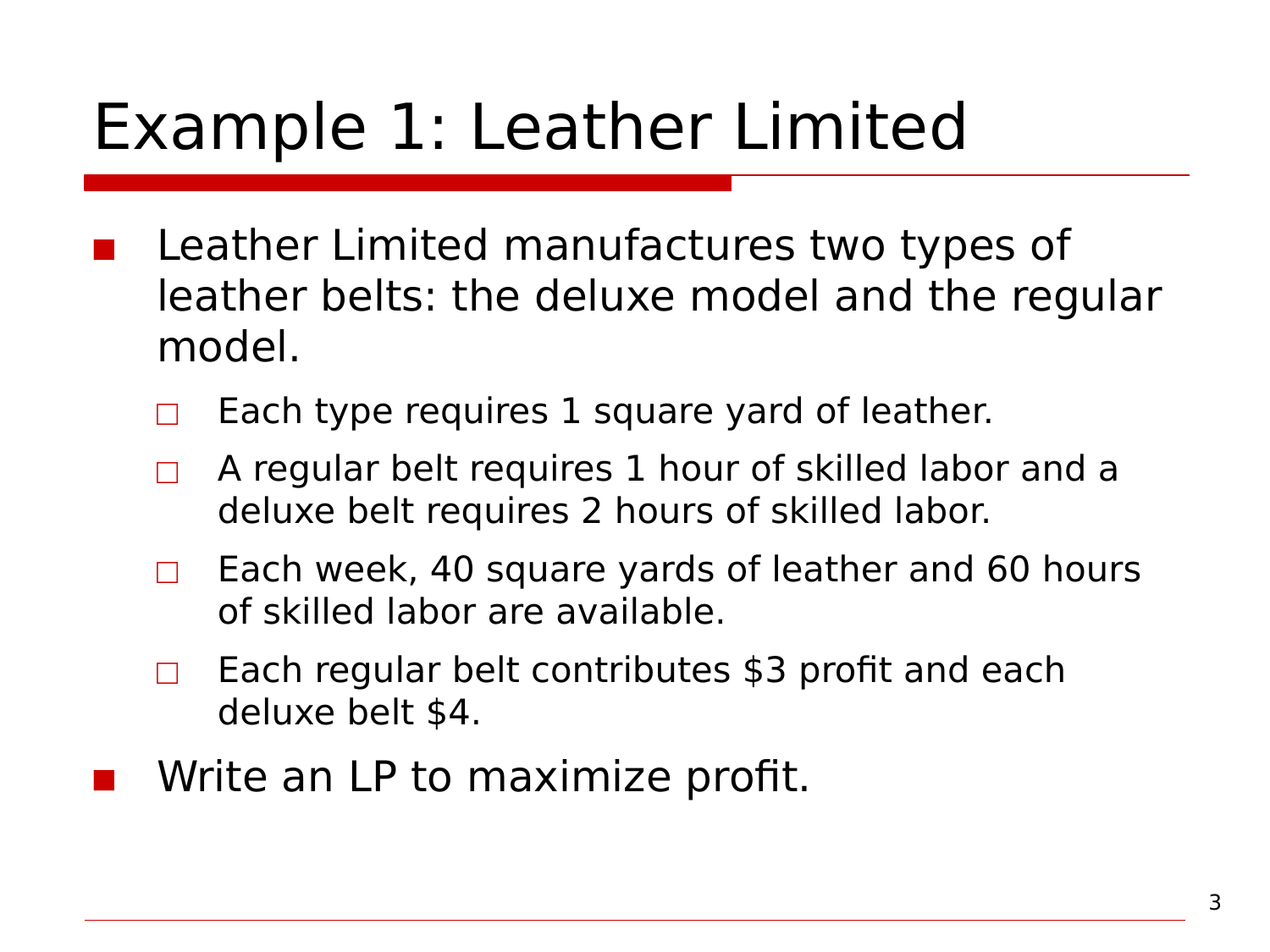

# Example 1: Leather Limited
Leather Limited manufactures two types of leather belts: the deluxe model and the regular model.
Each type requires 1 square yard of leather.
A regular belt requires 1 hour of skilled labor and a deluxe belt requires 2 hours of skilled labor.
Each week, 40 square yards of leather and 60 hours of skilled labor are available.
Each regular belt contributes $3 profit and each deluxe belt $4.
Write an LP to maximize profit.